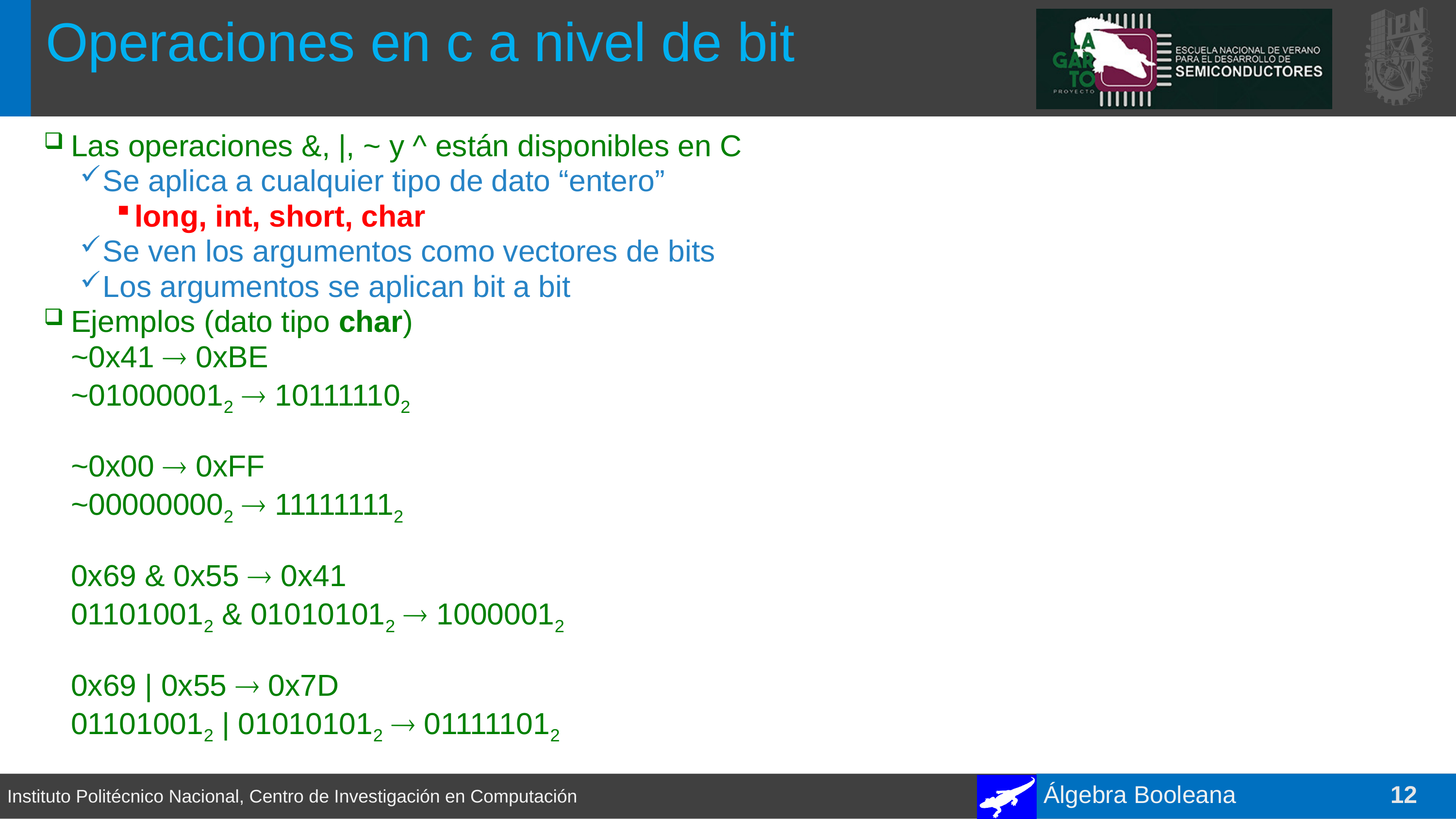

# Operaciones en c a nivel de bit

Las operaciones &, |, ~ y ^ están disponibles en C
Se aplica a cualquier tipo de dato “entero”
long, int, short, char
Se ven los argumentos como vectores de bits
Los argumentos se aplican bit a bit
Ejemplos (dato tipo char)
	~0x41 → 0xBE
	~010000012 → 101111102

	~0x00 → 0xFF
	~000000002 → 111111112

	0x69 & 0x55 → 0x41
	011010012 & 010101012 → 10000012

	0x69 | 0x55 → 0x7D
	011010012 | 010101012 → 011111012
Álgebra Booleana
12